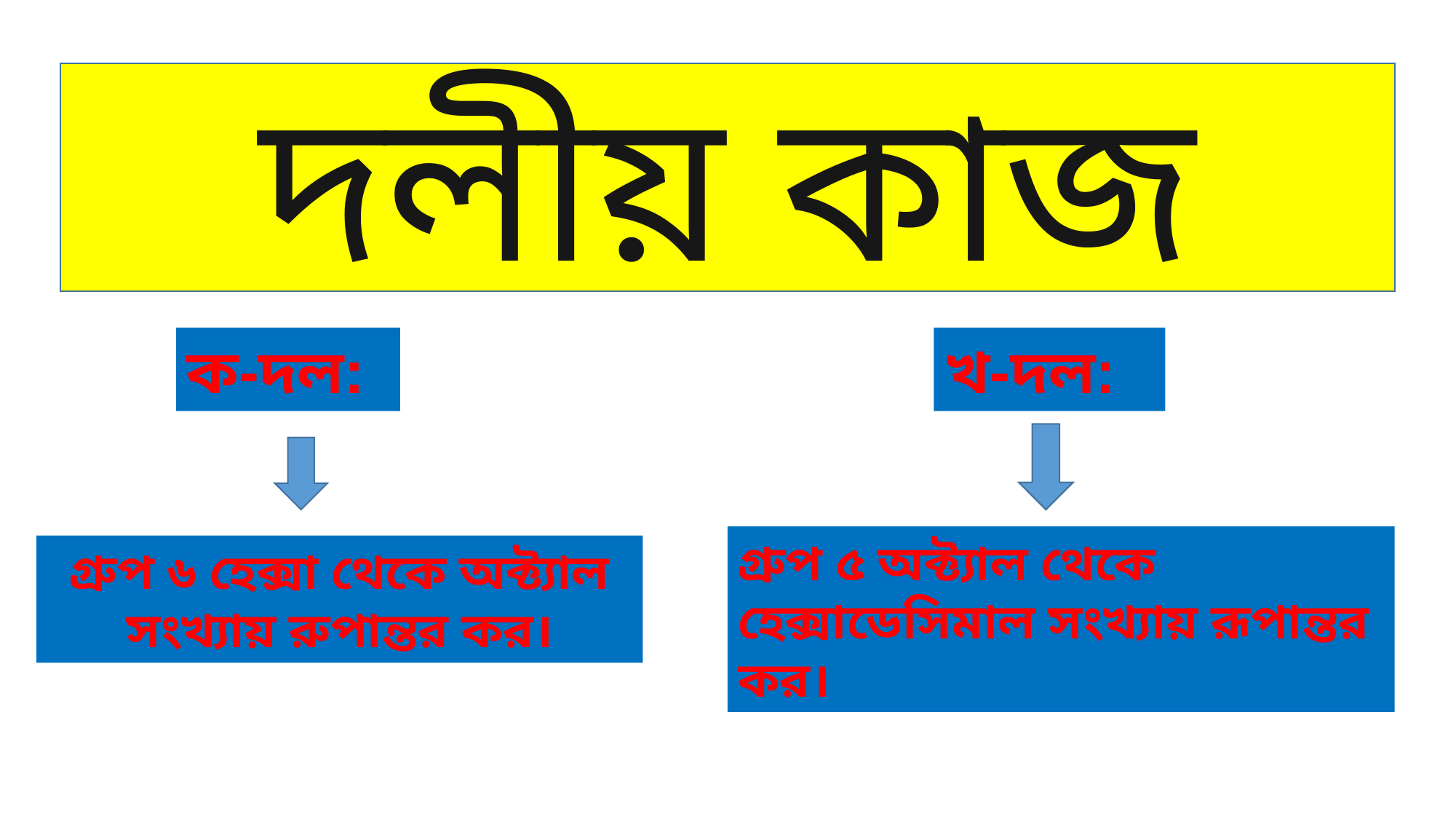

দলীয় কাজ

খ-দল:
ক-দল:

গ্রুপ ৫ অক্ট্যাল থেকে হেক্সাডেসিমাল সংখ্যায় রূপান্তর কর।
গ্রুপ ৬ হেক্সা থেকে অক্ট্যাল সংখ্যায় রুপান্তর কর।